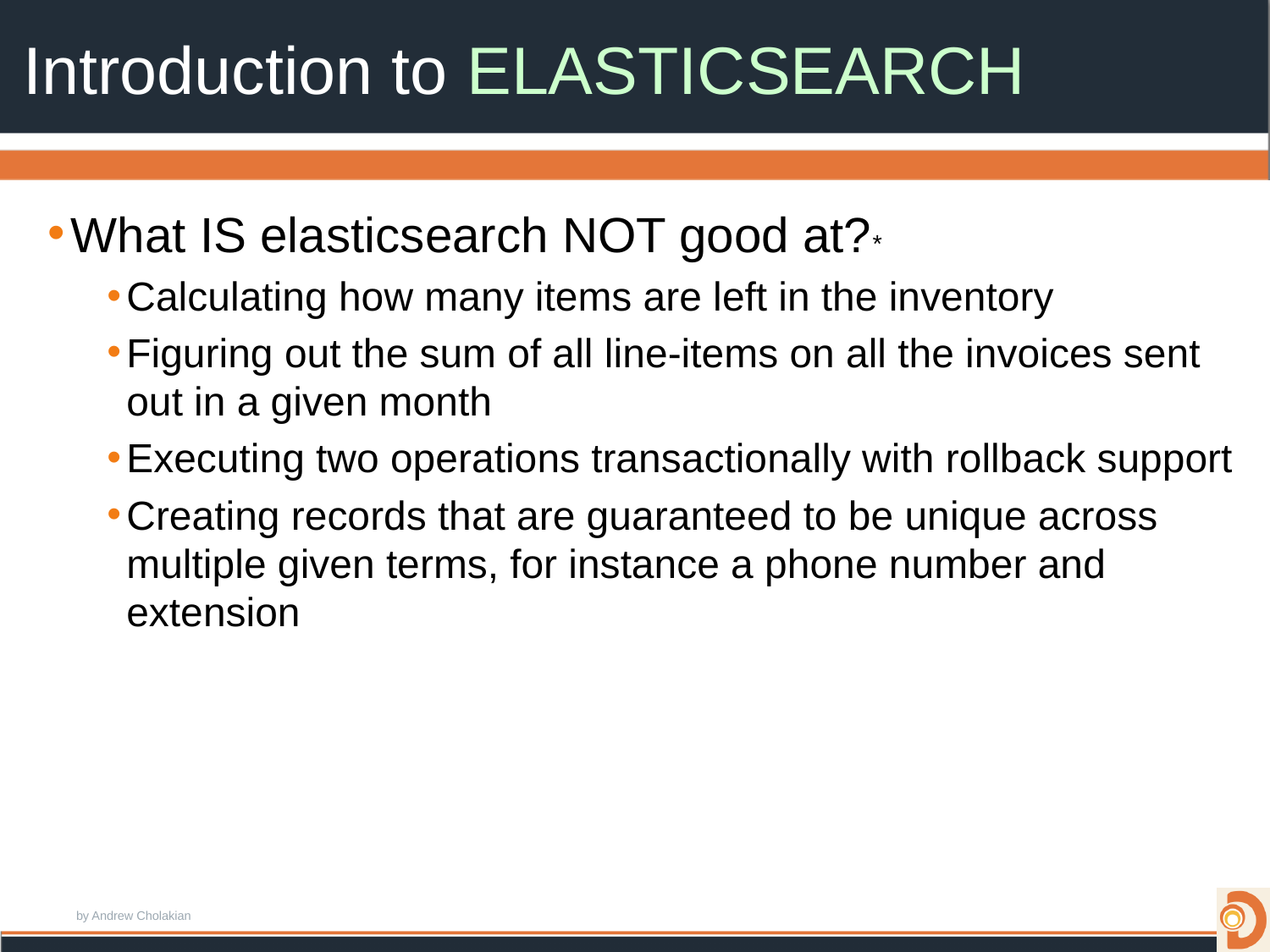

# Introduction to ELASTICSEARCH
What IS elasticsearch NOT good at?*
Calculating how many items are left in the inventory
Figuring out the sum of all line-items on all the invoices sent out in a given month
Executing two operations transactionally with rollback support
Creating records that are guaranteed to be unique across multiple given terms, for instance a phone number and extension

by Andrew Cholakian